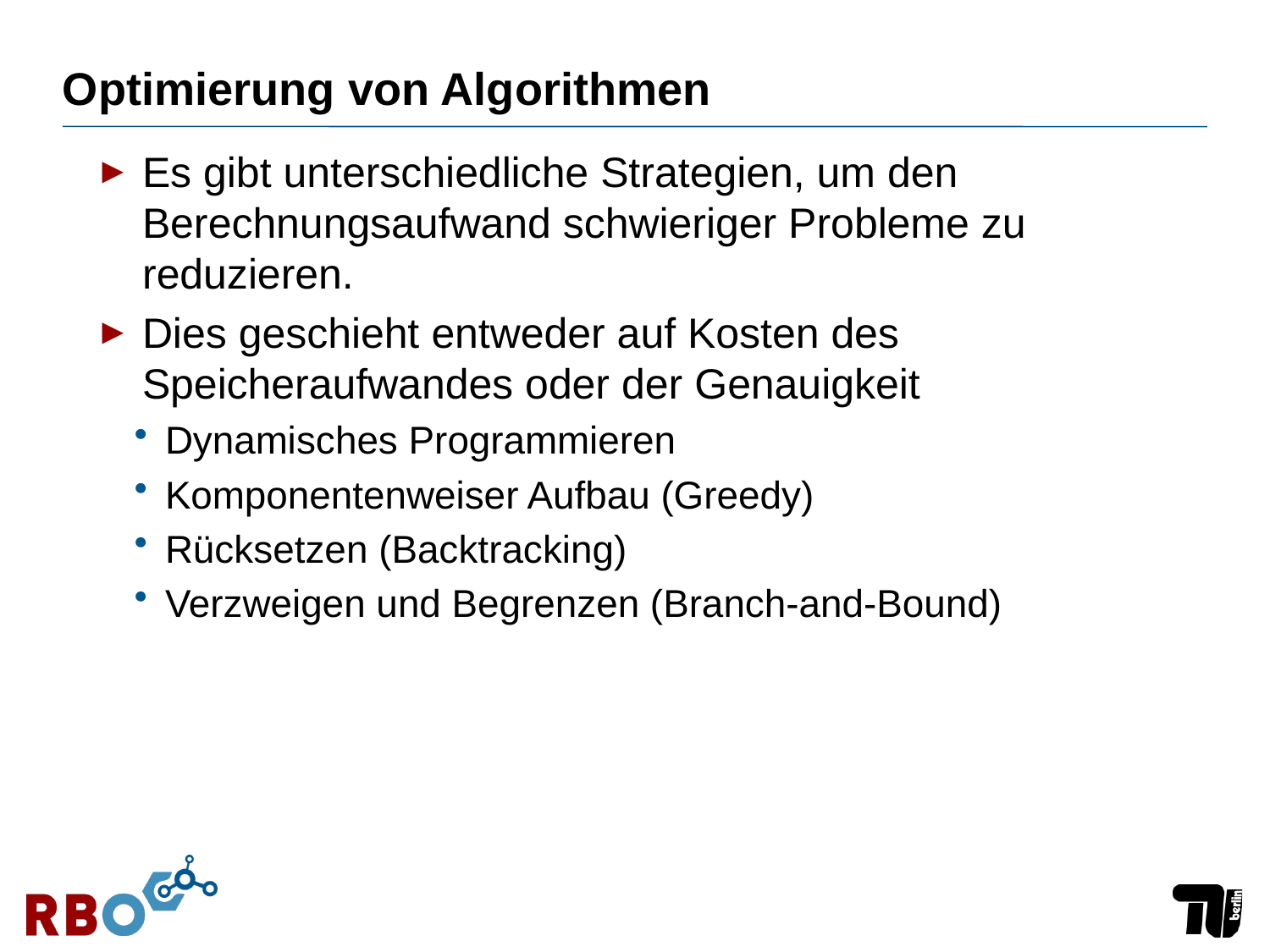

# Optimierung von Algorithmen
Es gibt unterschiedliche Strategien, um den Berechnungsaufwand schwieriger Probleme zu reduzieren.
Dies geschieht entweder auf Kosten des Speicheraufwandes oder der Genauigkeit
Dynamisches Programmieren
Komponentenweiser Aufbau (Greedy)
Rücksetzen (Backtracking)
Verzweigen und Begrenzen (Branch-and-Bound)